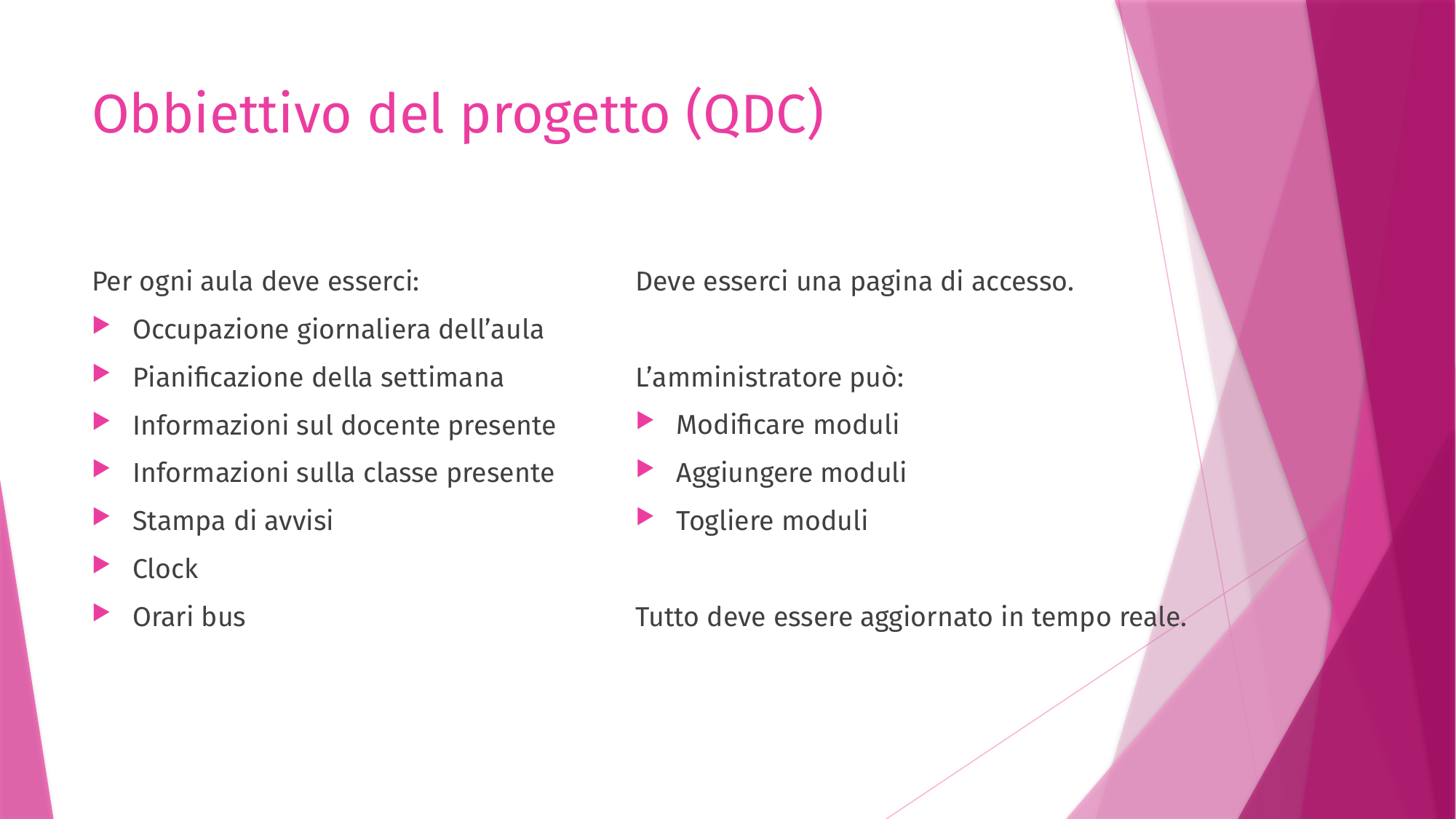

# Obbiettivo del progetto (QDC)
Per ogni aula deve esserci:
Occupazione giornaliera dell’aula
Pianificazione della settimana
Informazioni sul docente presente
Informazioni sulla classe presente
Stampa di avvisi
Clock
Orari bus

Deve esserci una pagina di accesso.

L’amministratore può:
Modificare moduli
Aggiungere moduli
Togliere moduli

Tutto deve essere aggiornato in tempo reale.